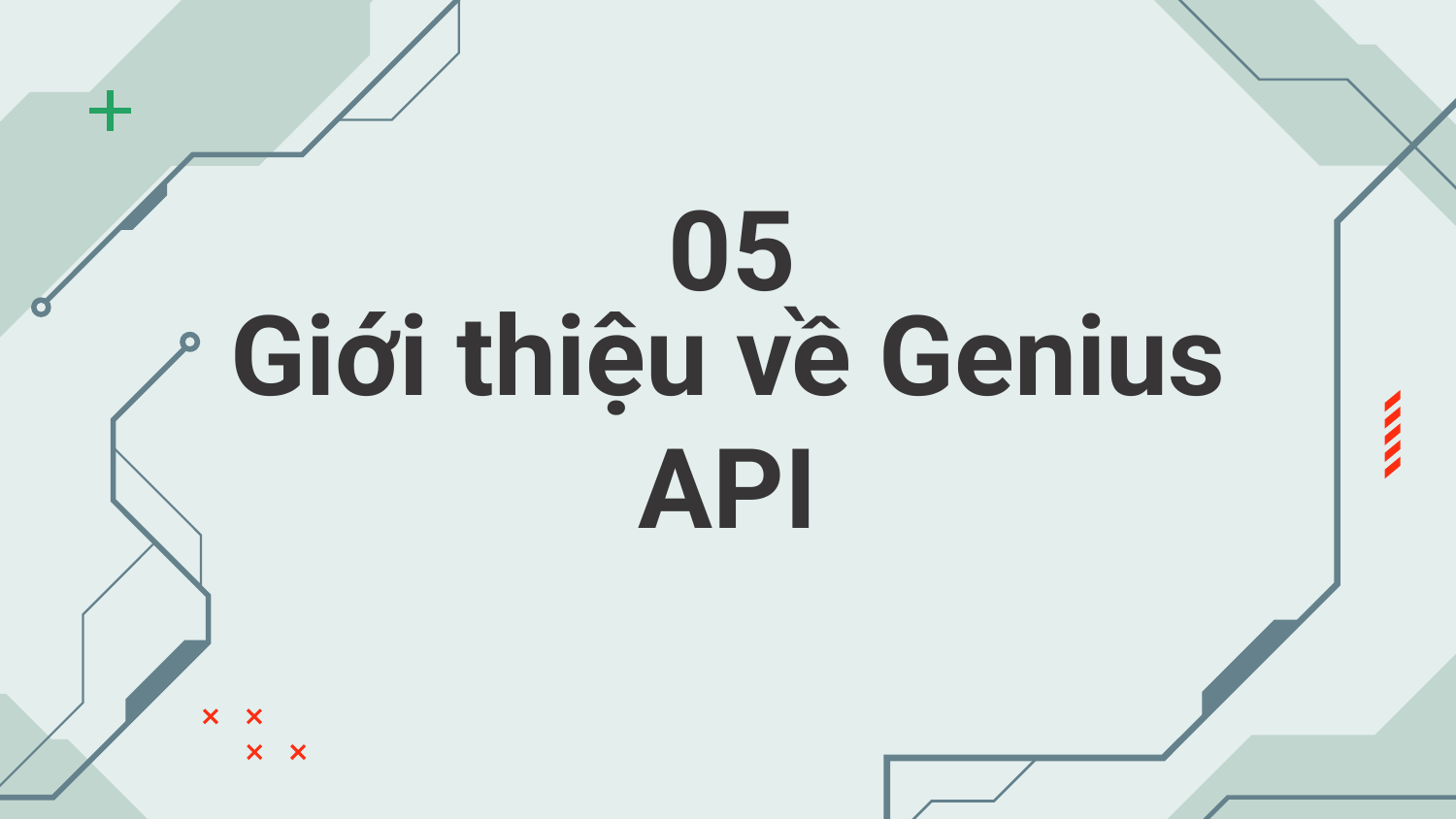

05
# Giới thiệu về Genius API